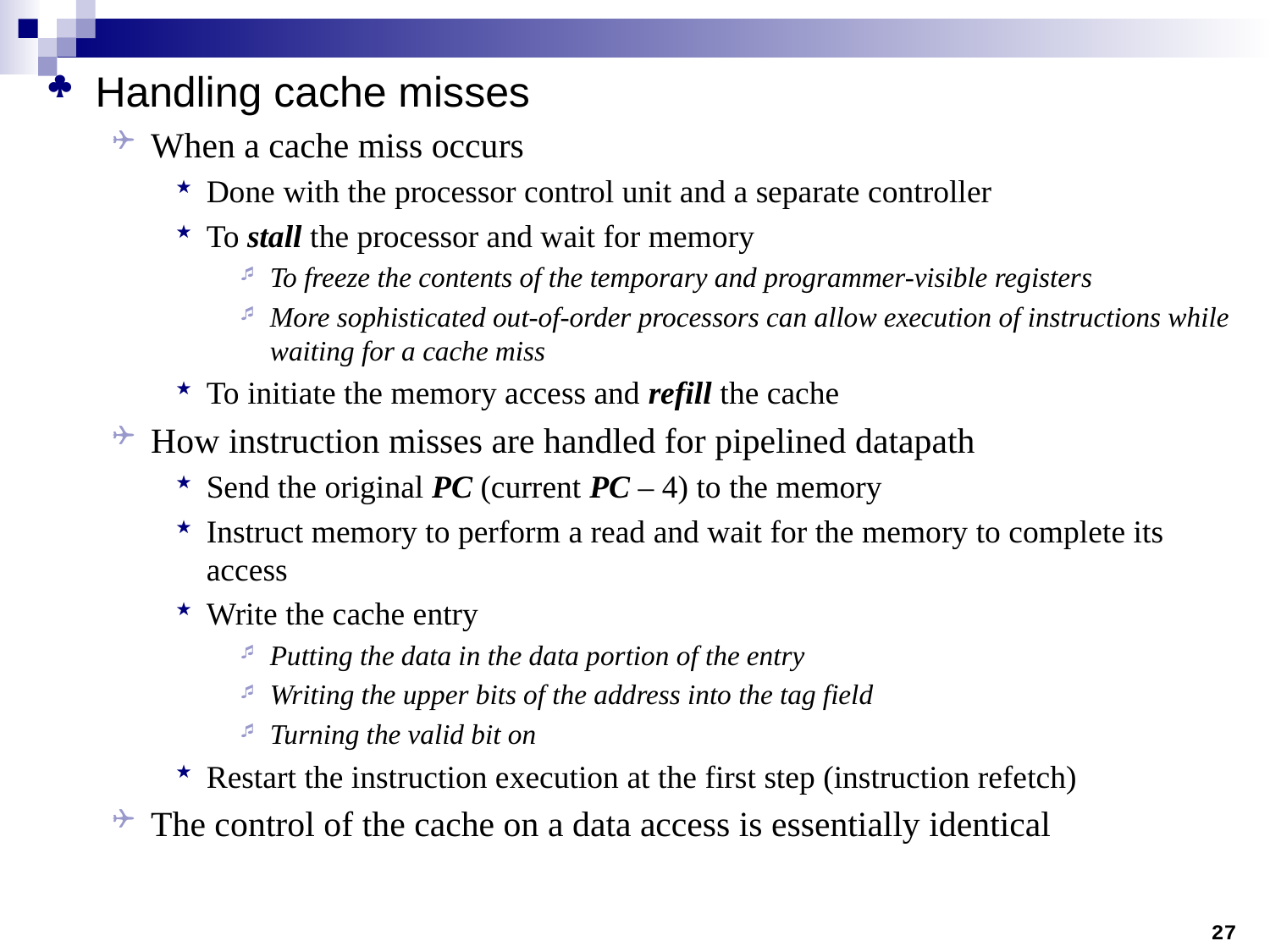

Handling cache misses
When a cache miss occurs
Done with the processor control unit and a separate controller
To stall the processor and wait for memory
To freeze the contents of the temporary and programmer-visible registers
More sophisticated out-of-order processors can allow execution of instructions while waiting for a cache miss
To initiate the memory access and refill the cache
How instruction misses are handled for pipelined datapath
Send the original PC (current PC – 4) to the memory
Instruct memory to perform a read and wait for the memory to complete its access
Write the cache entry
Putting the data in the data portion of the entry
Writing the upper bits of the address into the tag field
Turning the valid bit on
Restart the instruction execution at the first step (instruction refetch)
The control of the cache on a data access is essentially identical
27